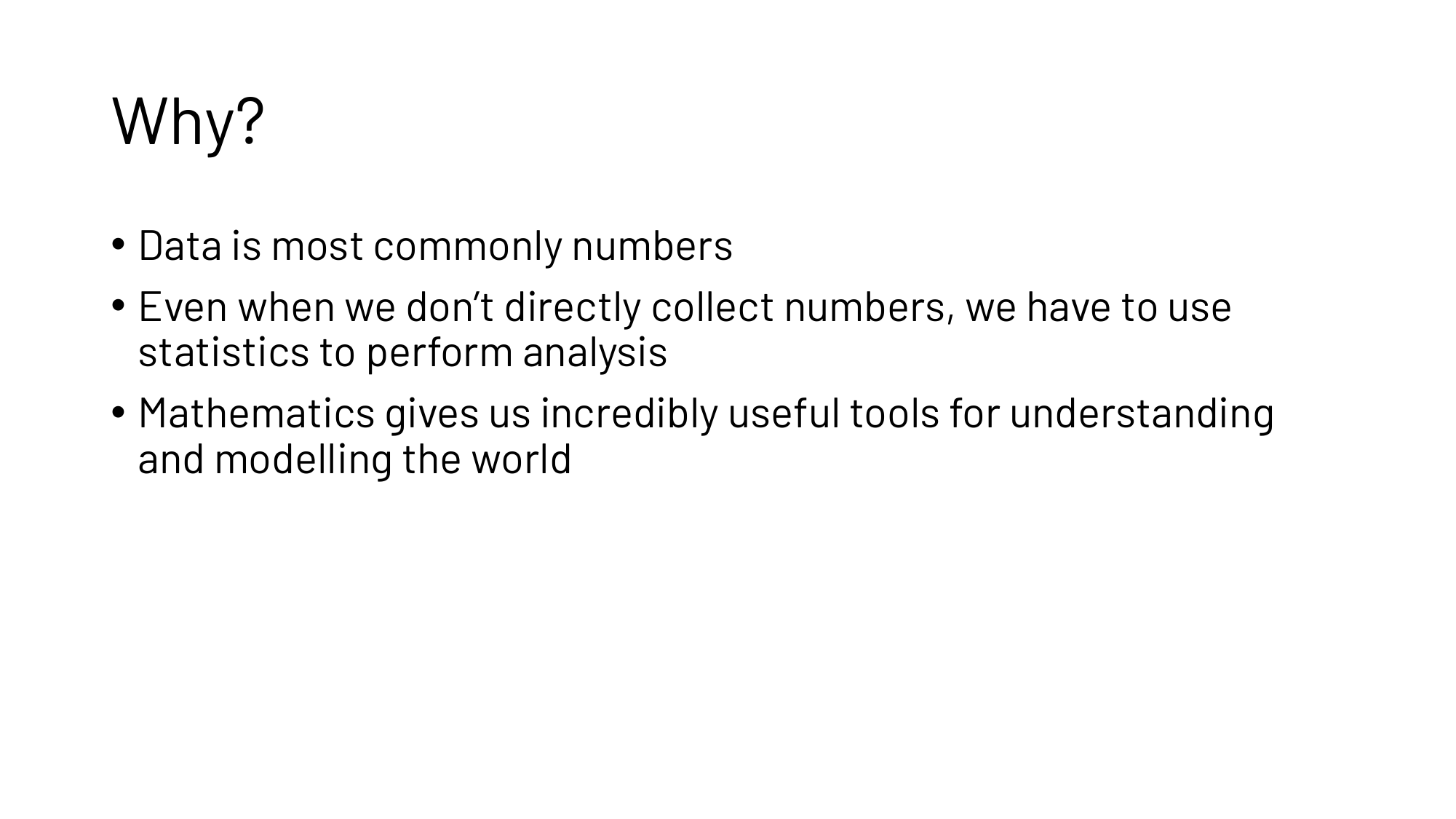

# Why?
Data is most commonly numbers
Even when we don’t directly collect numbers, we have to use statistics to perform analysis
Mathematics gives us incredibly useful tools for understanding and modelling the world